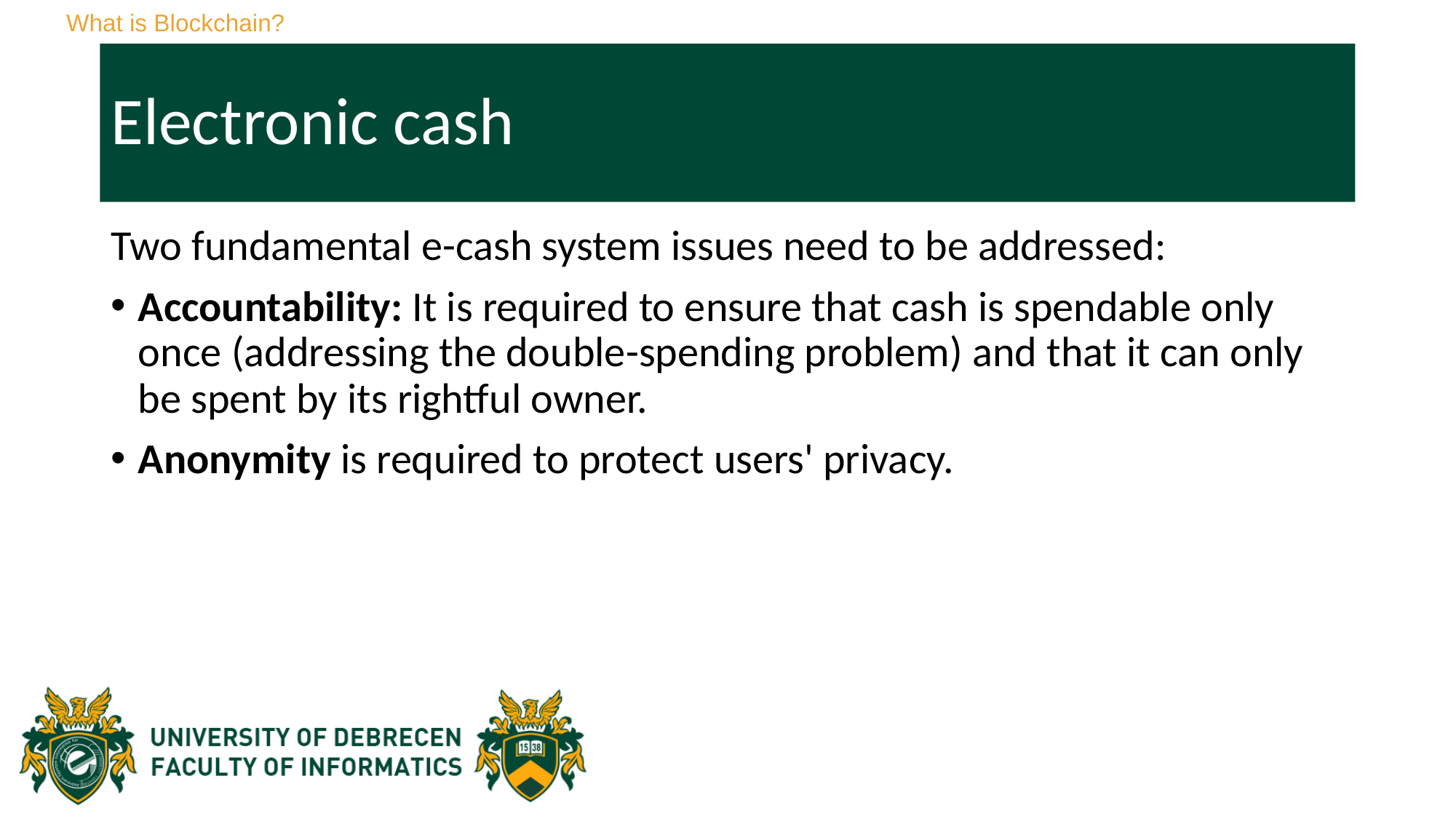

What is Blockchain?
# Electronic cash
Two fundamental e-cash system issues need to be addressed:
Accountability: It is required to ensure that cash is spendable only once (addressing the double-spending problem) and that it can only be spent by its rightful owner.
Anonymity is required to protect users' privacy.